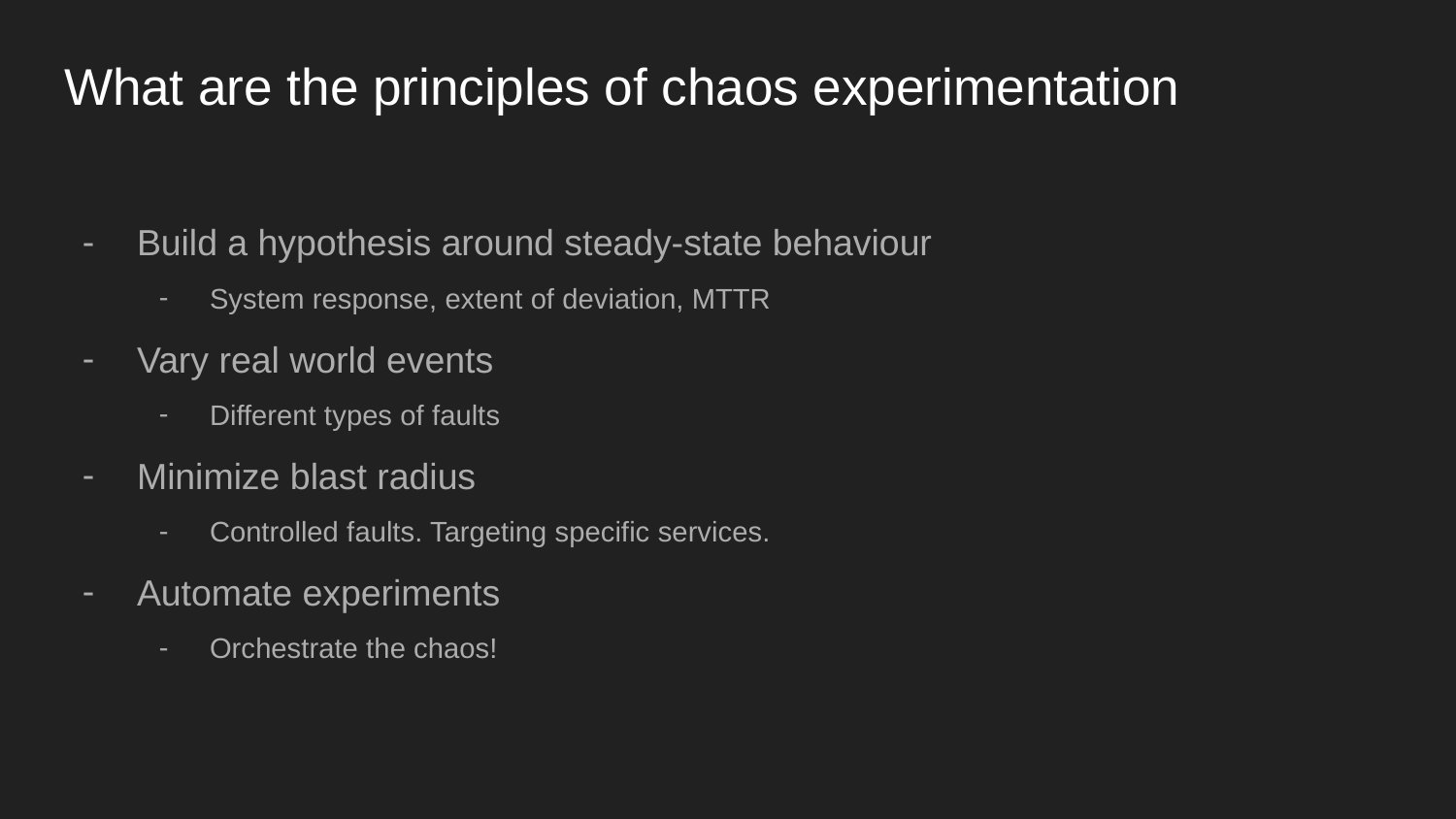

# What are the principles of chaos experimentation
Build a hypothesis around steady-state behaviour
System response, extent of deviation, MTTR
Vary real world events
Different types of faults
Minimize blast radius
Controlled faults. Targeting specific services.
Automate experiments
Orchestrate the chaos!